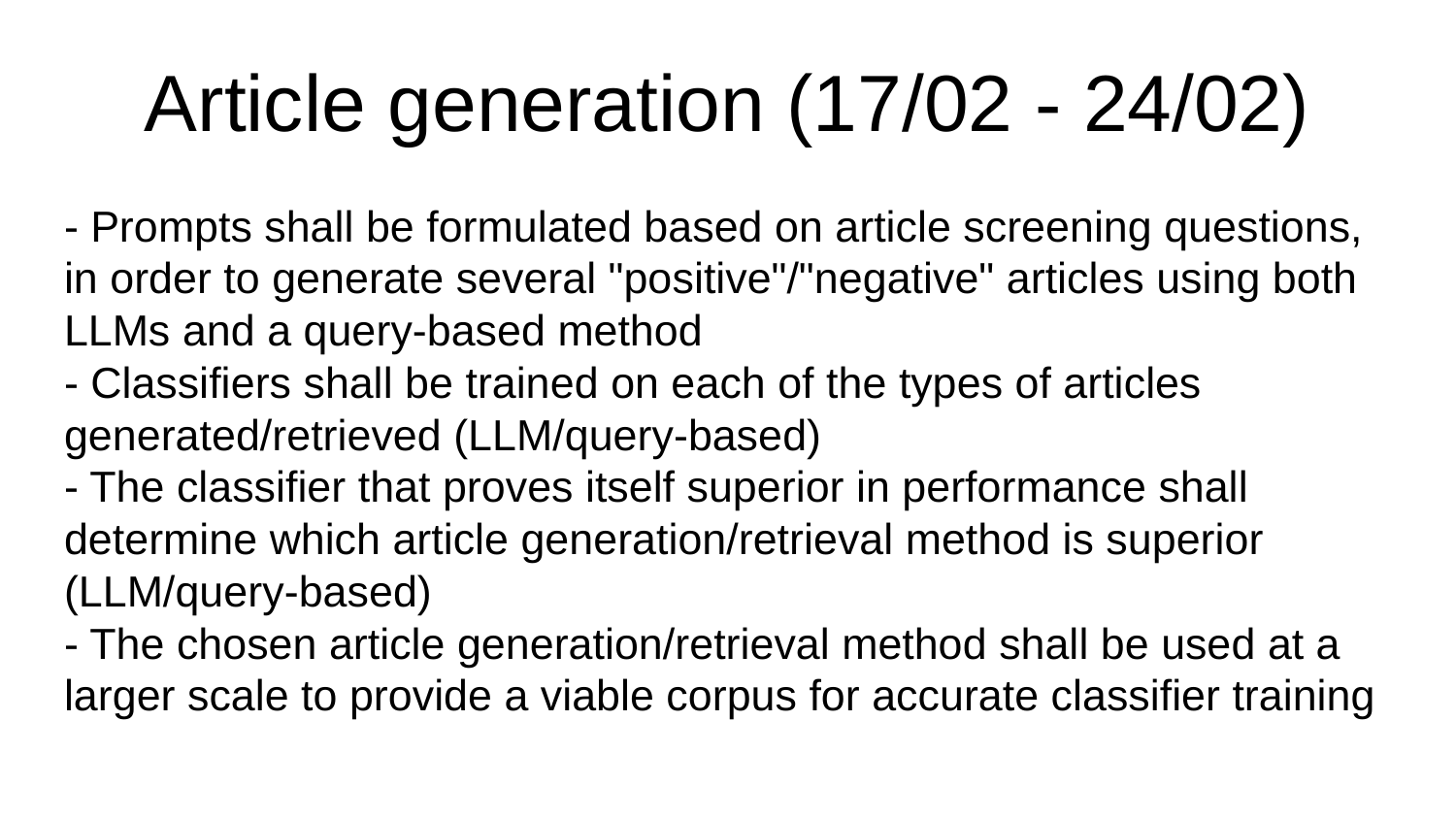

# Article generation (17/02 - 24/02)
- Prompts shall be formulated based on article screening questions, in order to generate several "positive"/"negative" articles using both LLMs and a query-based method
- Classifiers shall be trained on each of the types of articles generated/retrieved (LLM/query-based)
- The classifier that proves itself superior in performance shall determine which article generation/retrieval method is superior (LLM/query-based)
- The chosen article generation/retrieval method shall be used at a larger scale to provide a viable corpus for accurate classifier training